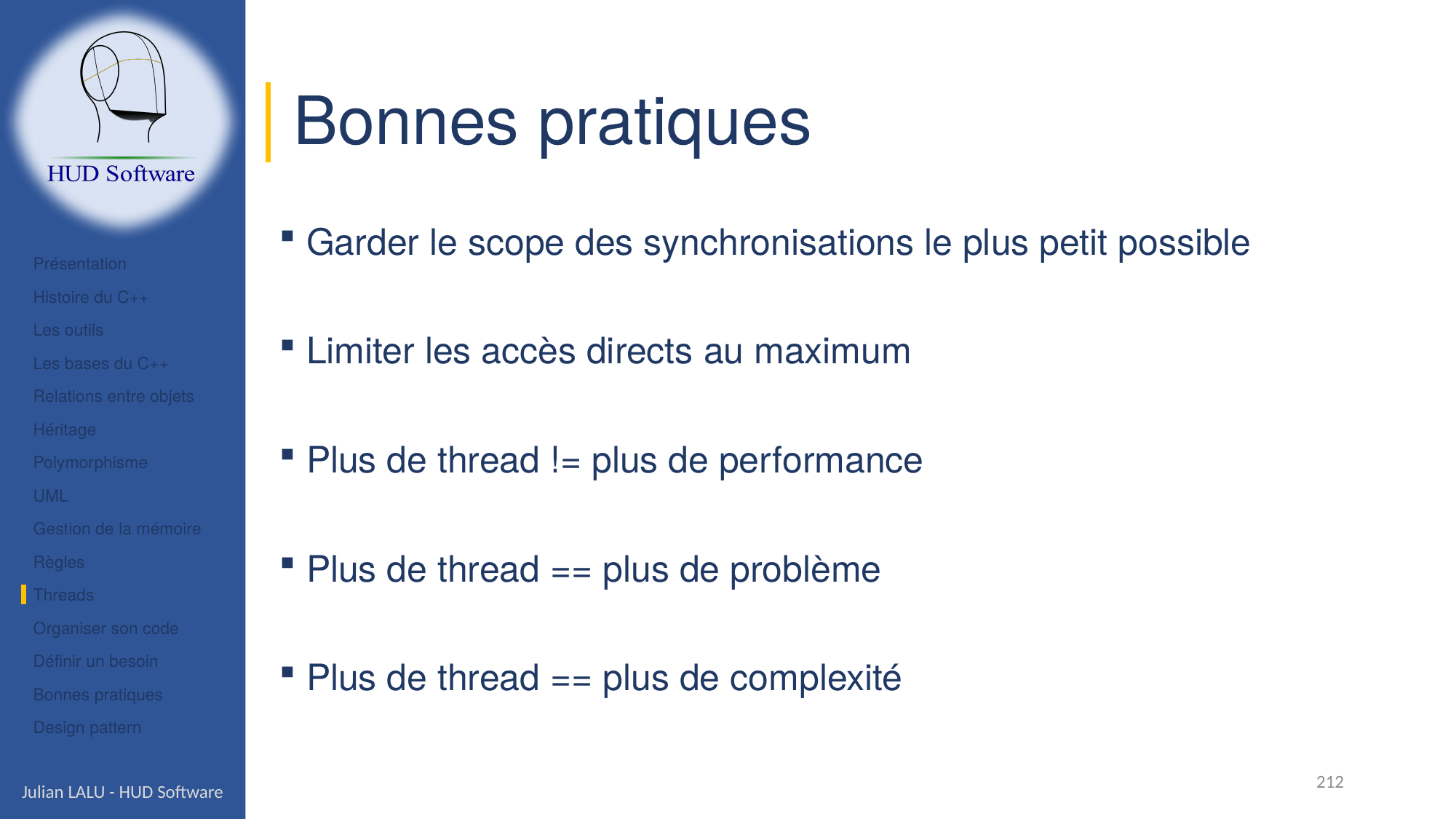

# Bonnes pratiques
Garder le scope des synchronisations le plus petit possible

Limiter les accès directs au maximum

Plus de thread != plus de performance

Plus de thread == plus de problème

Plus de thread == plus de complexité

Présentation
Histoire du C++
Les outils
Les bases du C++
Relations entre objets
Héritage
Polymorphisme
UML
Gestion de la mémoire
Règles
Threads
Organiser son code
Définir un besoin
Bonnes pratiques
Design pattern

212